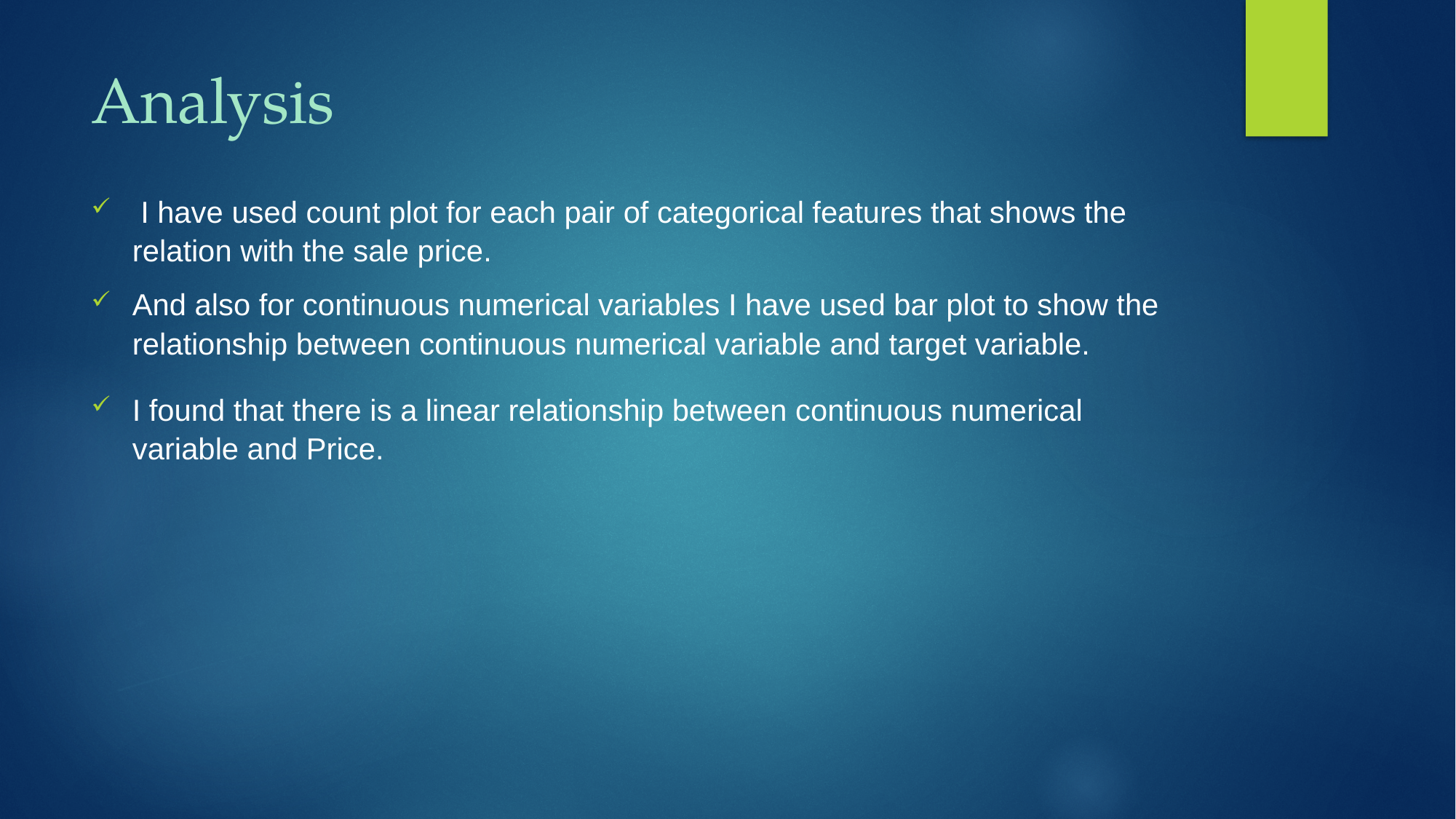

# Analysis
 I have used count plot for each pair of categorical features that shows the relation with the sale price.
And also for continuous numerical variables I have used bar plot to show the relationship between continuous numerical variable and target variable.
I found that there is a linear relationship between continuous numerical variable and Price.